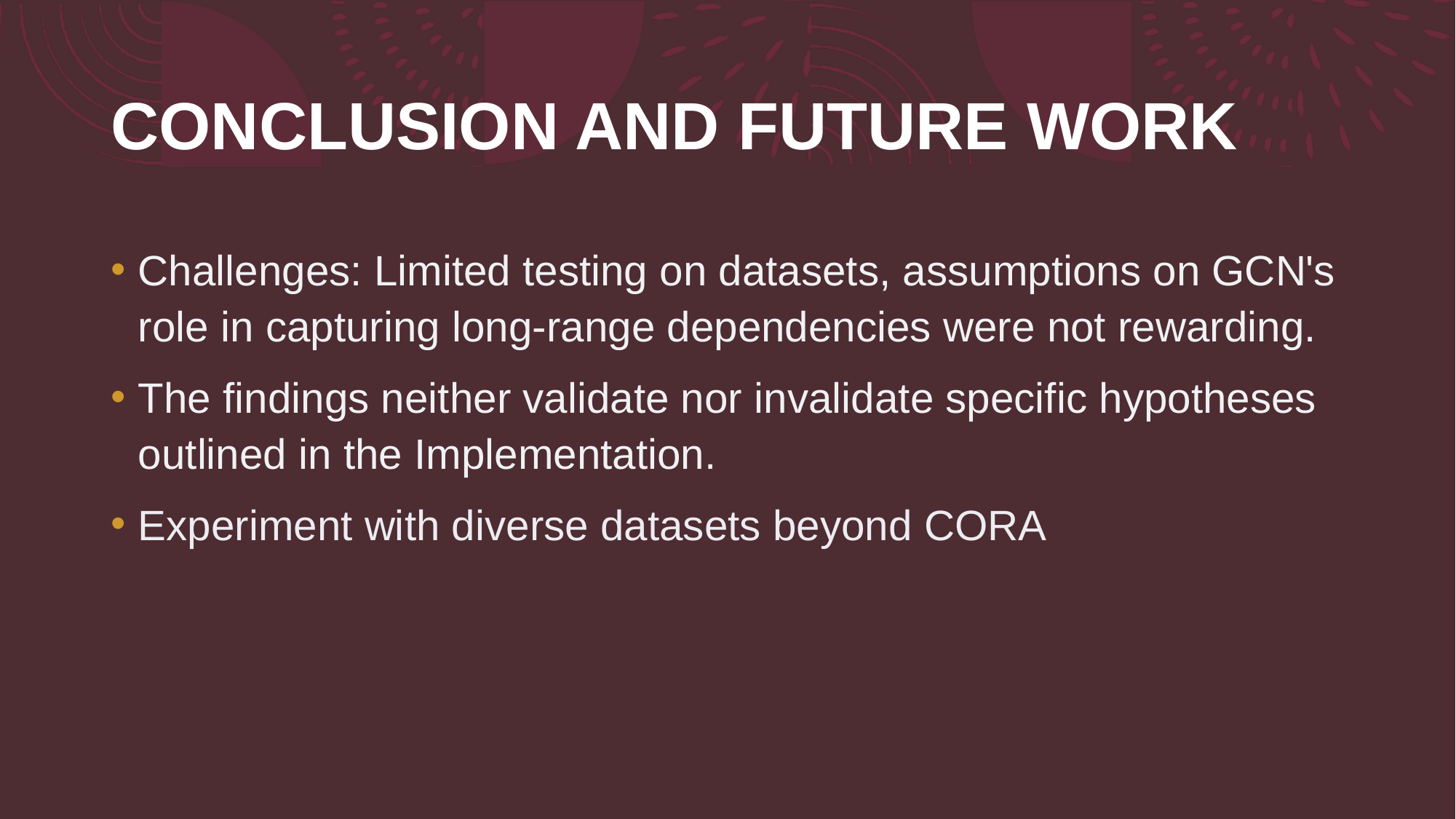

# CONCLUSION AND FUTURE WORK
Challenges: Limited testing on datasets, assumptions on GCN's role in capturing long-range dependencies were not rewarding.
The findings neither validate nor invalidate specific hypotheses outlined in the Implementation.
Experiment with diverse datasets beyond CORA